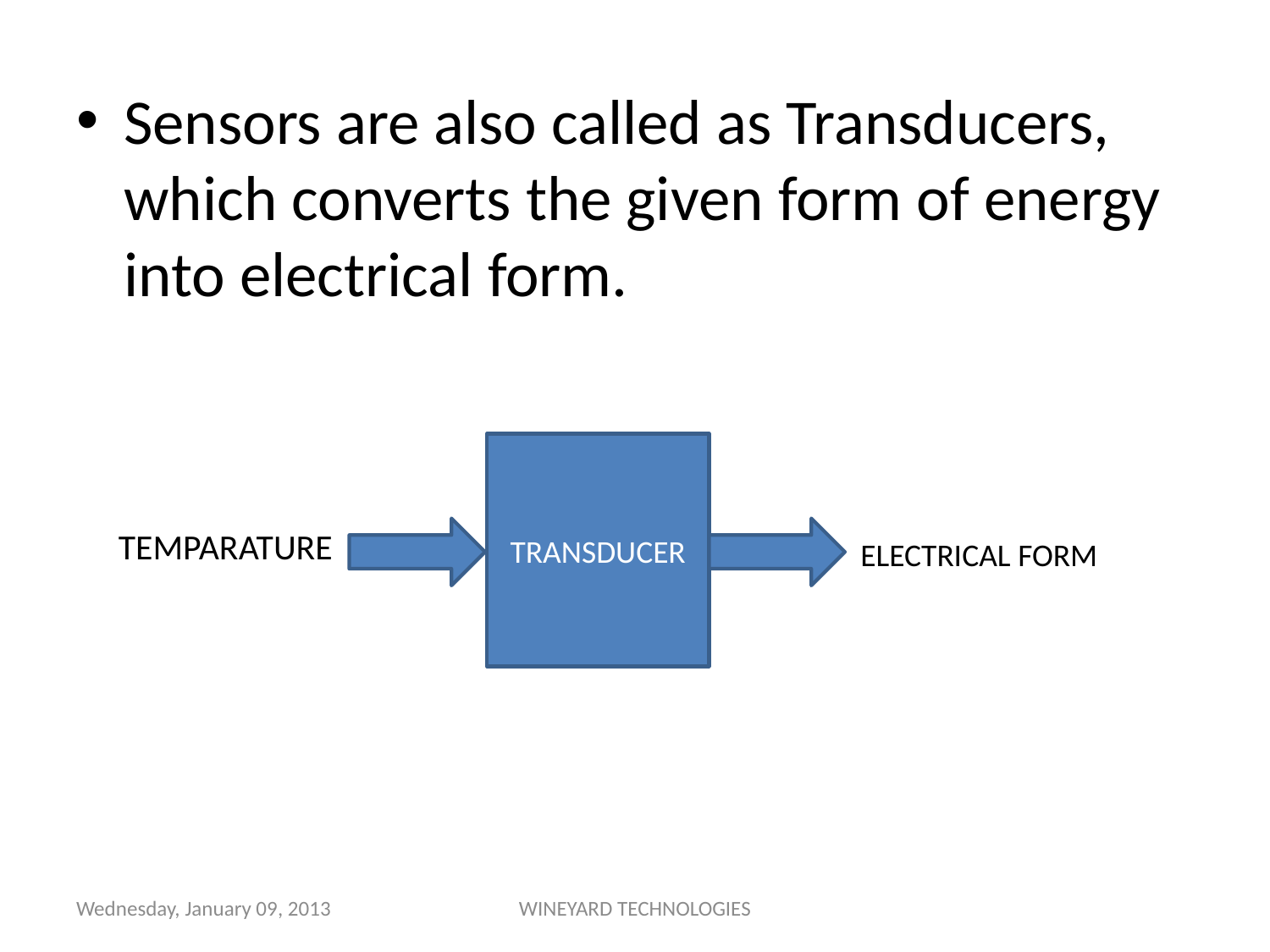

Sensors are also called as Transducers, which converts the given form of energy into electrical form.

TRANSDUCER
TEMPARATURE

ELECTRICAL FORM
Wednesday, January 09, 2013
WINEYARD TECHNOLOGIES